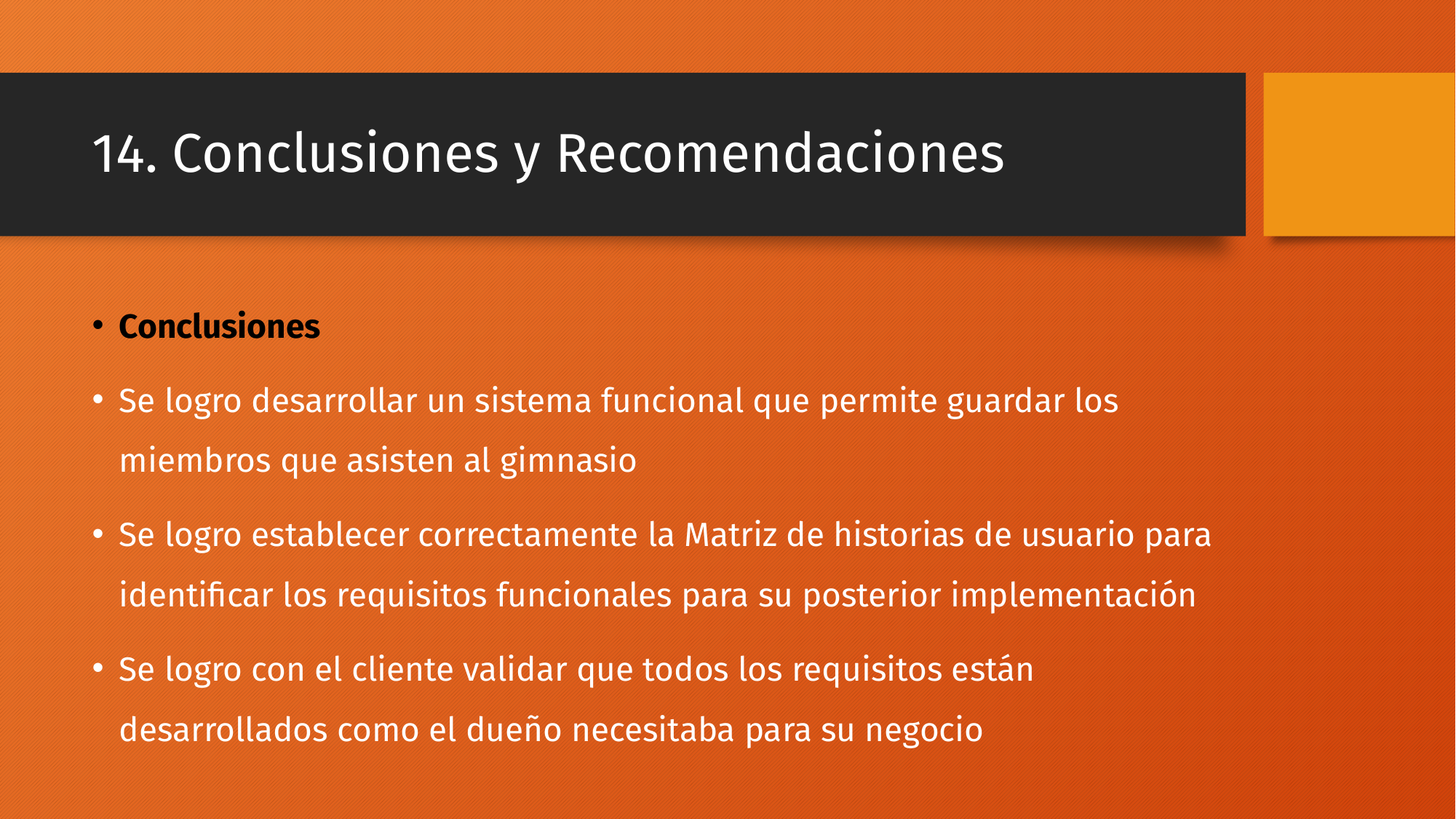

# 14. Conclusiones y Recomendaciones
Conclusiones
Se logro desarrollar un sistema funcional que permite guardar los miembros que asisten al gimnasio
Se logro establecer correctamente la Matriz de historias de usuario para identificar los requisitos funcionales para su posterior implementación
Se logro con el cliente validar que todos los requisitos están desarrollados como el dueño necesitaba para su negocio